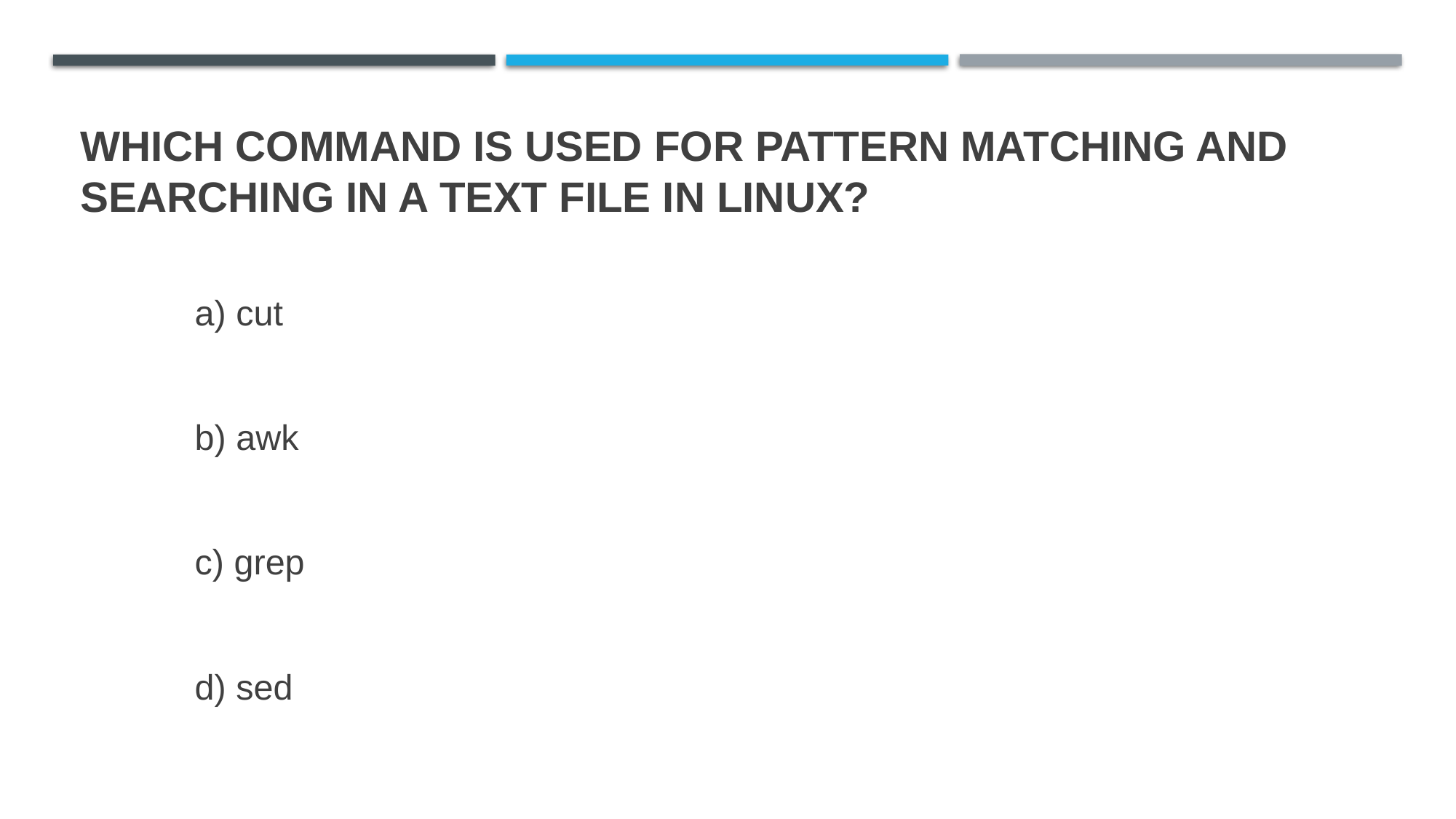

# Which command is used for pattern matching and searching in a text file in Linux?
a) cut

b) awk

c) grep

d) sed